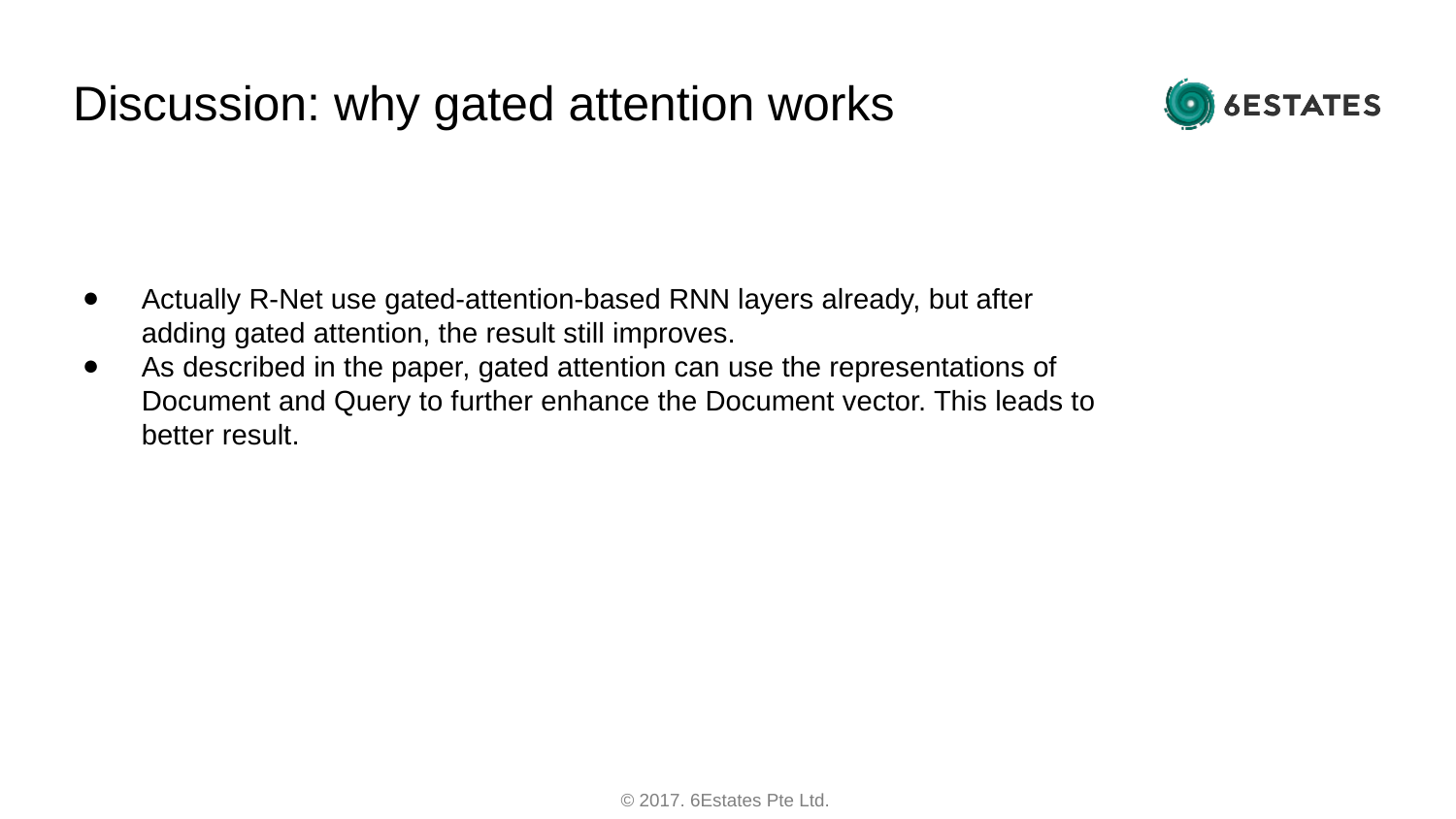

Discussion: why gated attention works
Actually R-Net use gated-attention-based RNN layers already, but after adding gated attention, the result still improves.
As described in the paper, gated attention can use the representations of Document and Query to further enhance the Document vector. This leads to better result.